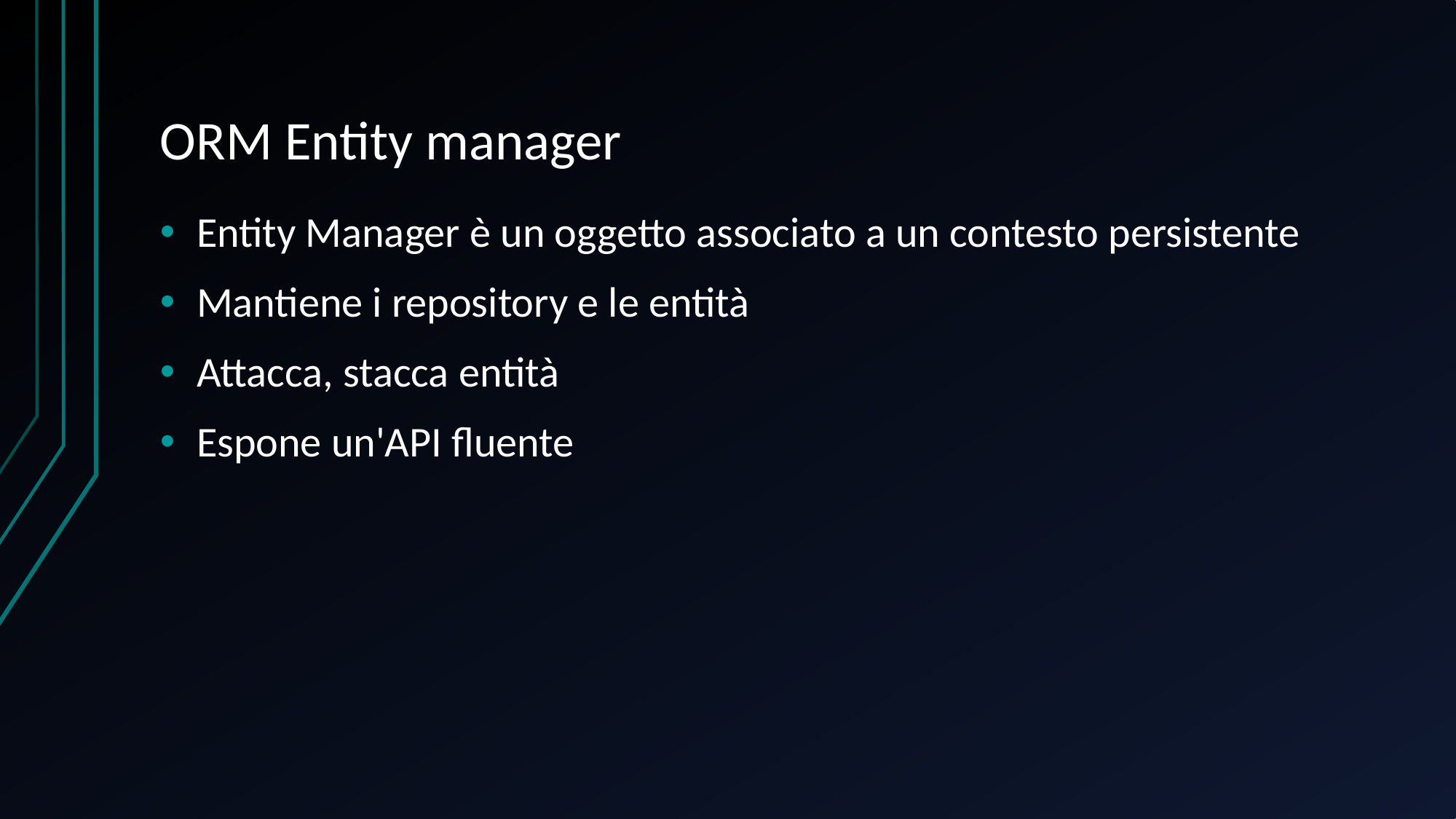

# ORM Entity manager
Entity Manager è un oggetto associato a un contesto persistente
Mantiene i repository e le entità
Attacca, stacca entità
Espone un'API fluente